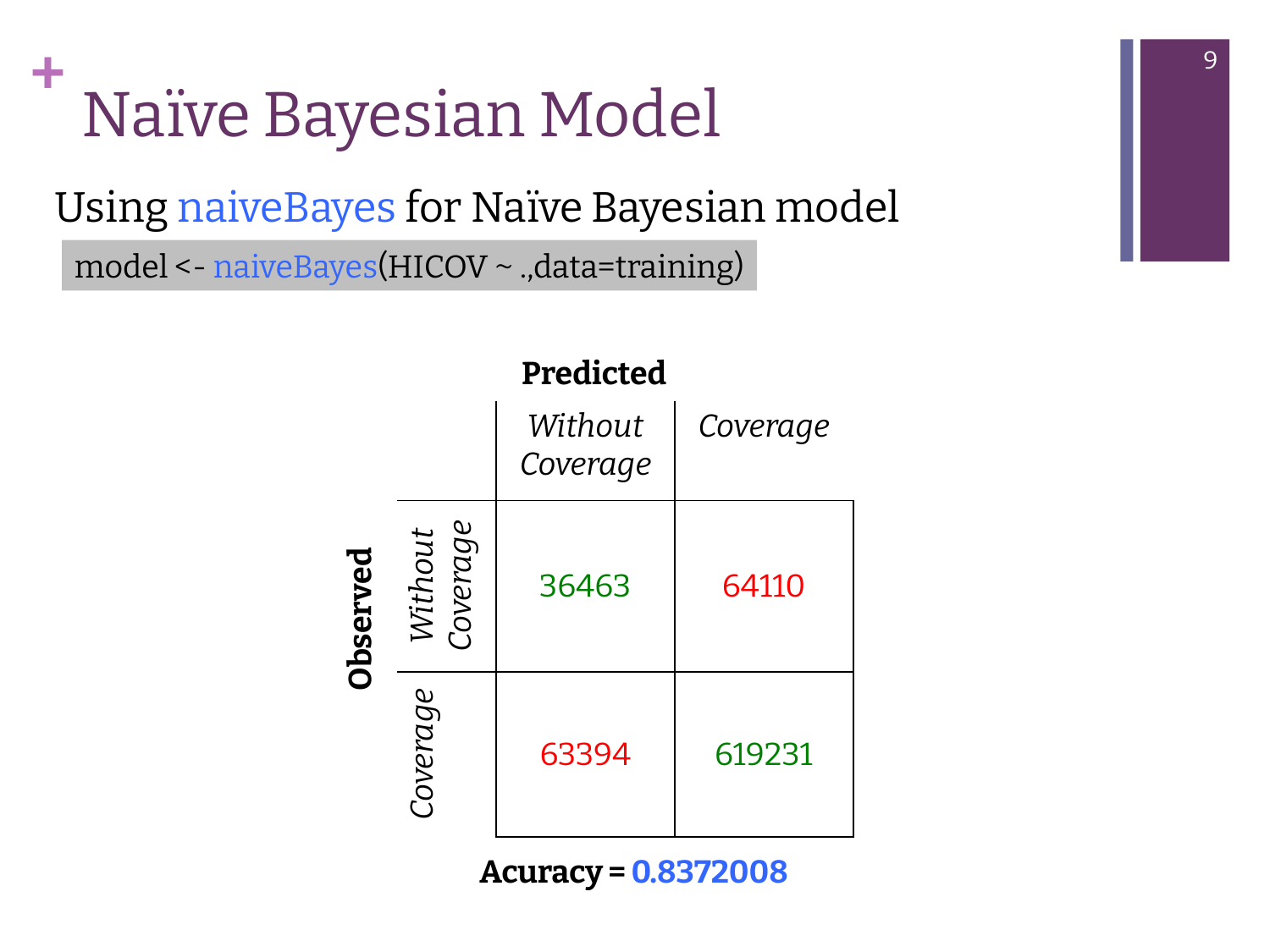

9
# Naïve Bayesian Model
Using naiveBayes for Naïve Bayesian model
model <- naiveBayes(HICOV ~ .,data=training)
| Predicted |  |  |  |
| --- | --- | --- | --- |
| Observed |  | Without Coverage | Coverage |
|  | Without Coverage | 36463 | 64110 |
|  | Coverage | 63394 | 619231 |
Acuracy = 0.8372008